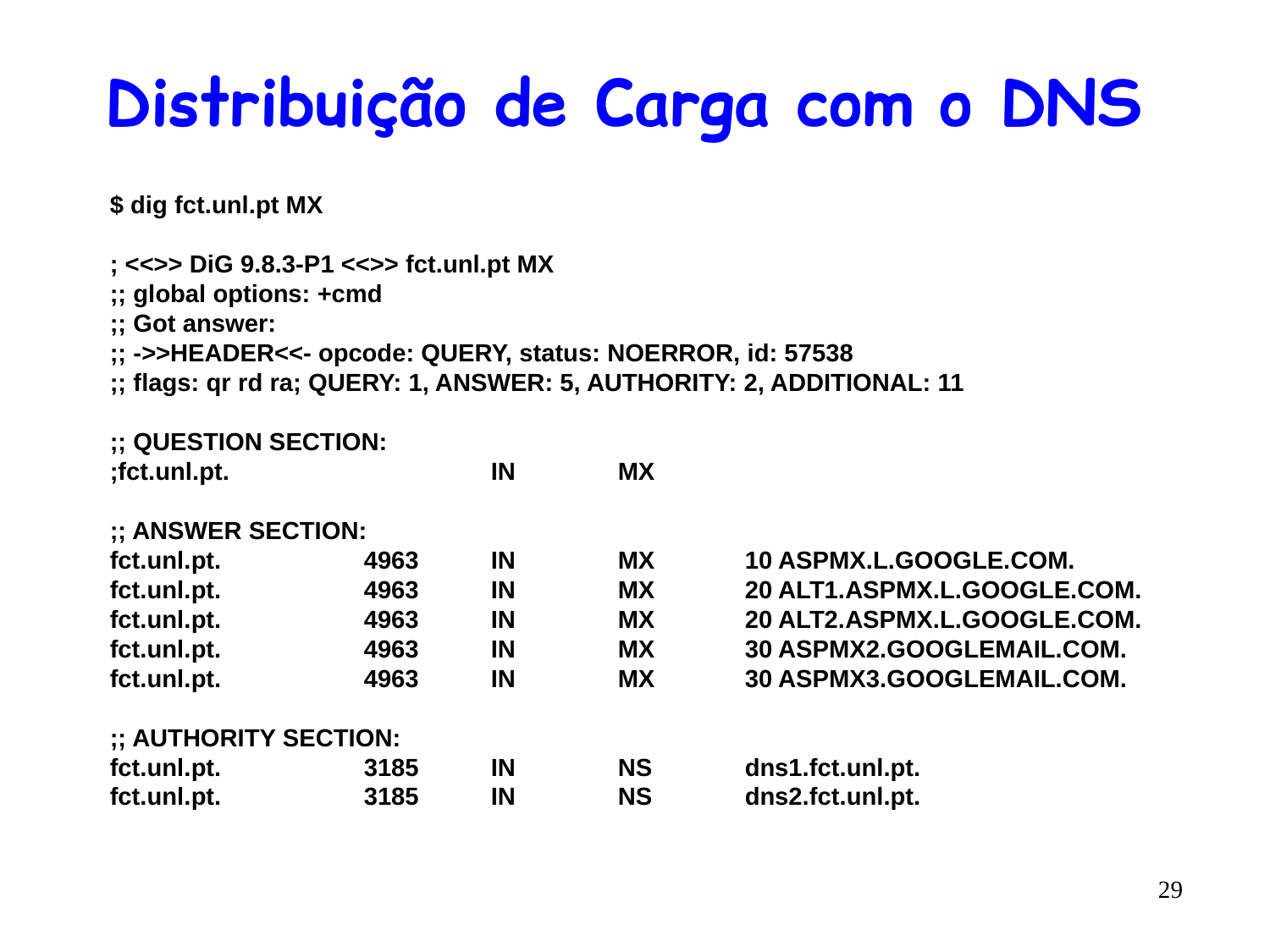

# Distribuição de Carga com o DNS
$ dig fct.unl.pt MX

; <<>> DiG 9.8.3-P1 <<>> fct.unl.pt MX
;; global options: +cmd
;; Got answer:
;; ->>HEADER<<- opcode: QUERY, status: NOERROR, id: 57538
;; flags: qr rd ra; QUERY: 1, ANSWER: 5, AUTHORITY: 2, ADDITIONAL: 11

;; QUESTION SECTION:
;fct.unl.pt.			IN	MX

;; ANSWER SECTION:
fct.unl.pt.		4963	IN	MX	10 ASPMX.L.GOOGLE.COM.
fct.unl.pt.		4963	IN	MX	20 ALT1.ASPMX.L.GOOGLE.COM.
fct.unl.pt.		4963	IN	MX	20 ALT2.ASPMX.L.GOOGLE.COM.
fct.unl.pt.		4963	IN	MX	30 ASPMX2.GOOGLEMAIL.COM.
fct.unl.pt.		4963	IN	MX	30 ASPMX3.GOOGLEMAIL.COM.

;; AUTHORITY SECTION:
fct.unl.pt.		3185	IN	NS	dns1.fct.unl.pt.
fct.unl.pt.		3185	IN	NS	dns2.fct.unl.pt.

29